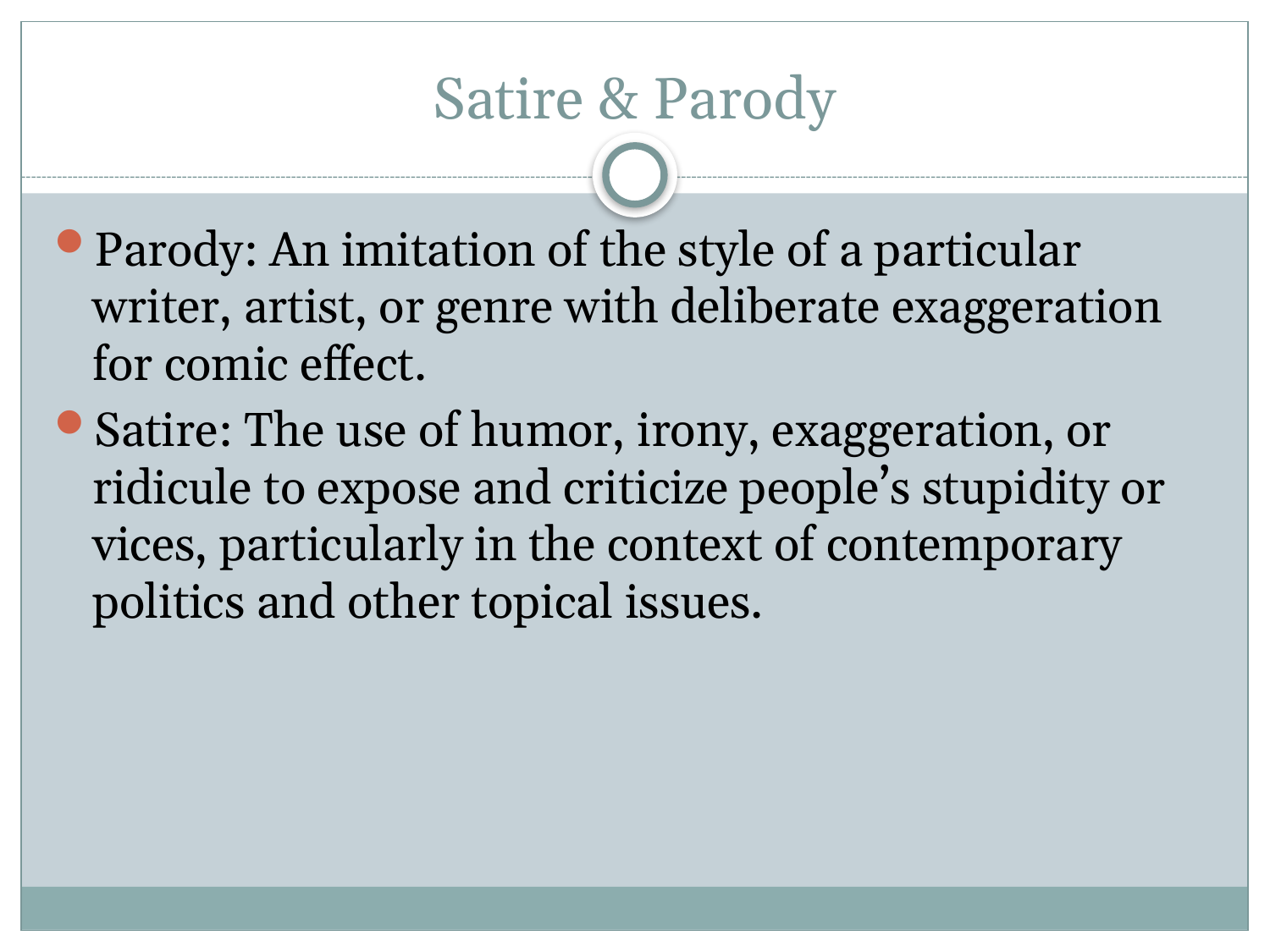

# Satire & Parody
Parody: An imitation of the style of a particular writer, artist, or genre with deliberate exaggeration for comic effect.
Satire: The use of humor, irony, exaggeration, or ridicule to expose and criticize people’s stupidity or vices, particularly in the context of contemporary politics and other topical issues.